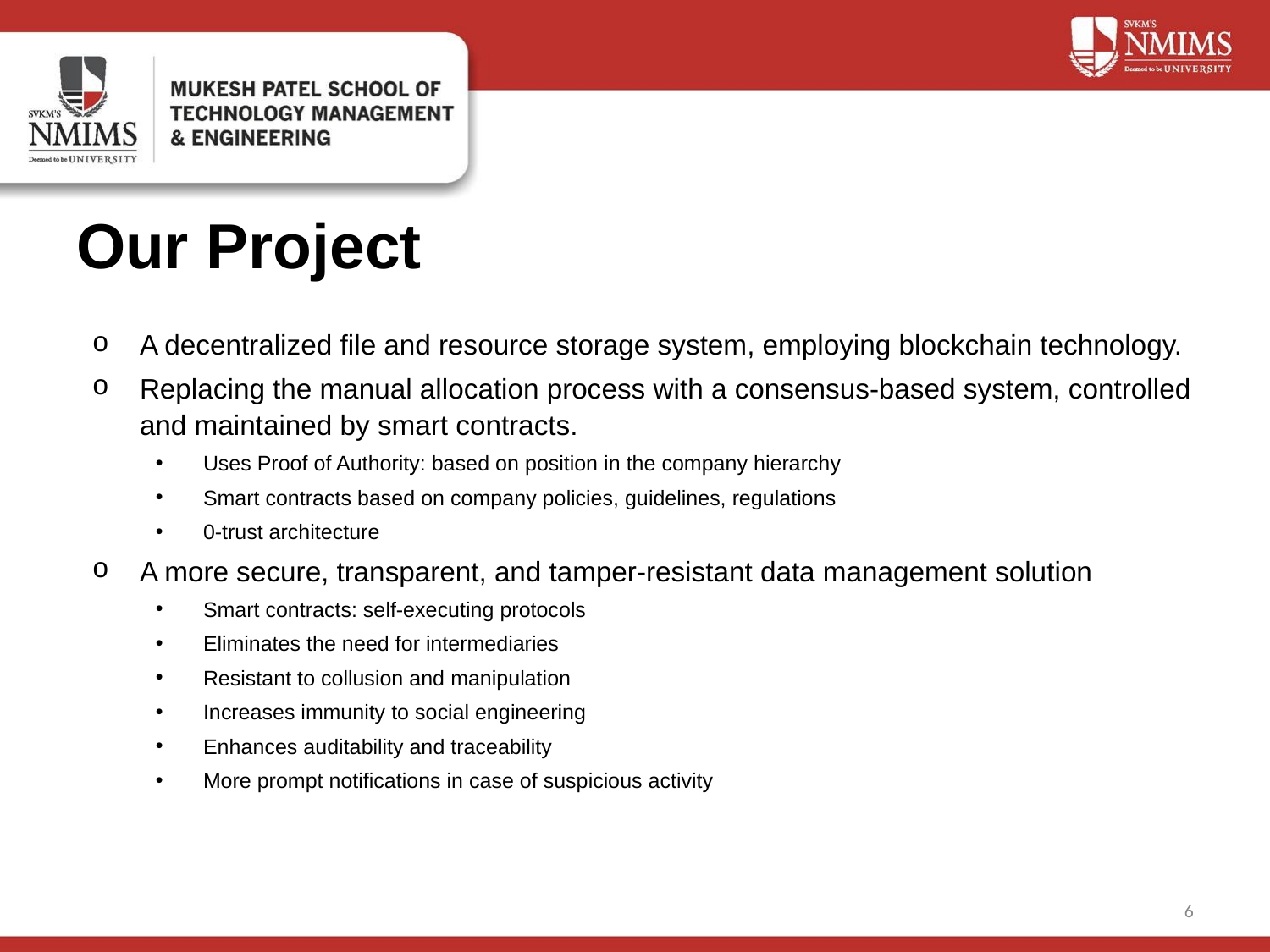

# Our Project
A decentralized file and resource storage system, employing blockchain technology.
Replacing the manual allocation process with a consensus-based system, controlled and maintained by smart contracts.
Uses Proof of Authority: based on position in the company hierarchy
Smart contracts based on company policies, guidelines, regulations
0-trust architecture
A more secure, transparent, and tamper-resistant data management solution
Smart contracts: self-executing protocols
Eliminates the need for intermediaries
Resistant to collusion and manipulation
Increases immunity to social engineering
Enhances auditability and traceability
More prompt notifications in case of suspicious activity
6